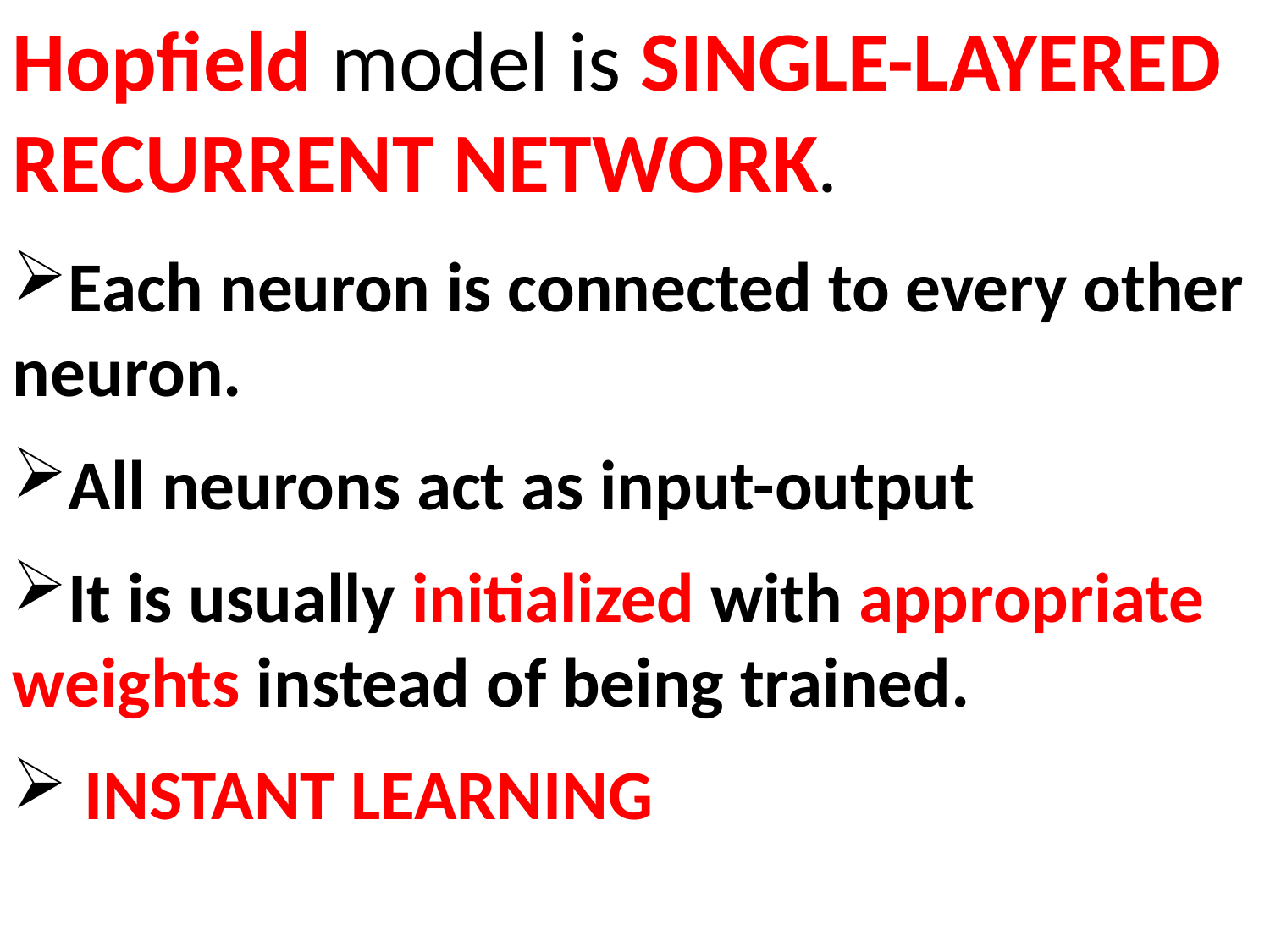

Hopfield model is SINGLE-LAYERED RECURRENT NETWORK.
Each neuron is connected to every other neuron.
All neurons act as input-output
It is usually initialized with appropriate weights instead of being trained.
 INSTANT LEARNING